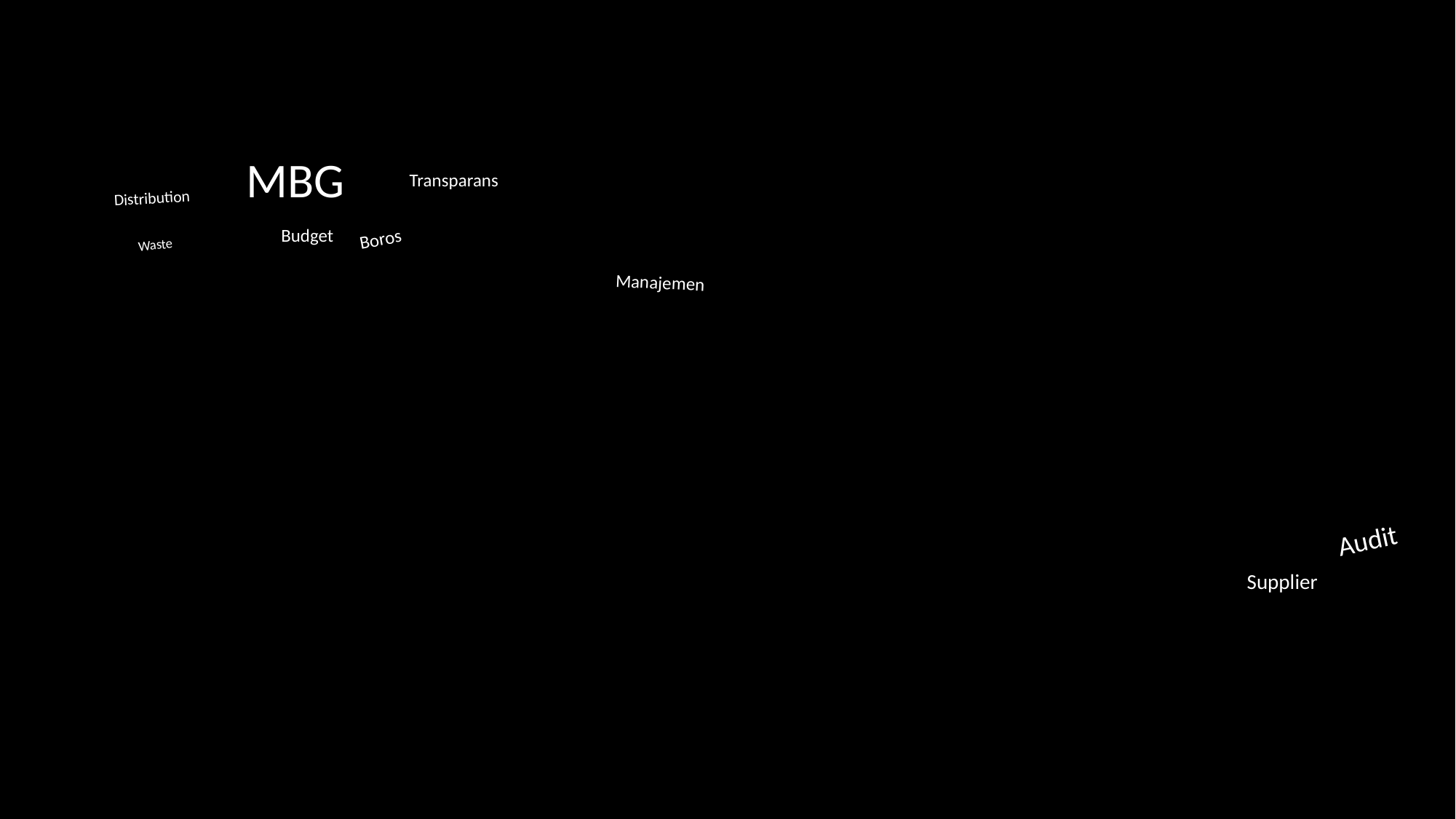

MBG
Transparans
Distribution
Boros
Budget
Waste
Manajemen
Audit
Supplier